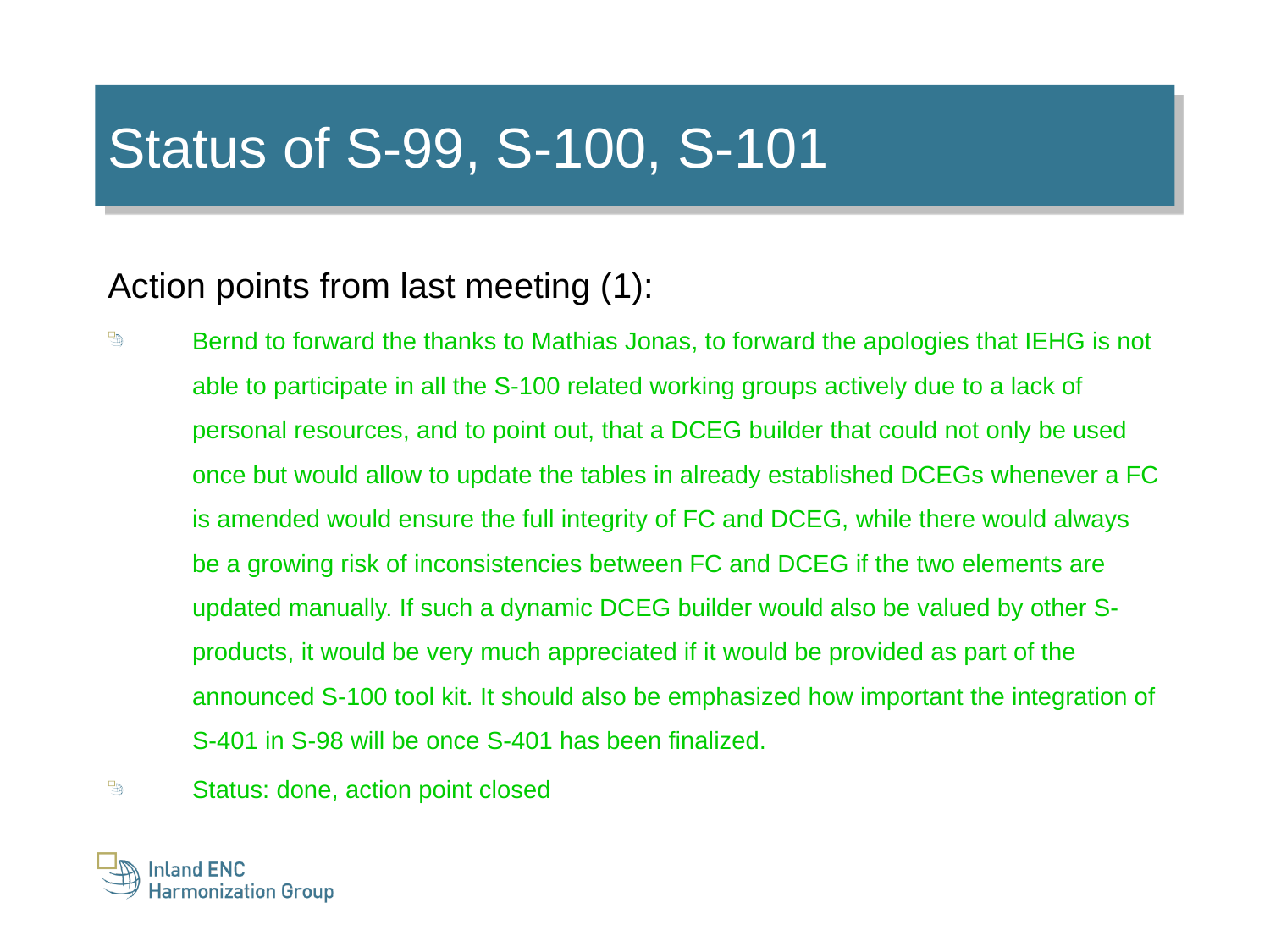

Status of S-99, S-100, S-101
Action points from last meeting (1):
Bernd to forward the thanks to Mathias Jonas, to forward the apologies that IEHG is not able to participate in all the S-100 related working groups actively due to a lack of personal resources, and to point out, that a DCEG builder that could not only be used once but would allow to update the tables in already established DCEGs whenever a FC is amended would ensure the full integrity of FC and DCEG, while there would always be a growing risk of inconsistencies between FC and DCEG if the two elements are updated manually. If such a dynamic DCEG builder would also be valued by other S-products, it would be very much appreciated if it would be provided as part of the announced S-100 tool kit. It should also be emphasized how important the integration of S-401 in S-98 will be once S-401 has been finalized.
Status: done, action point closed